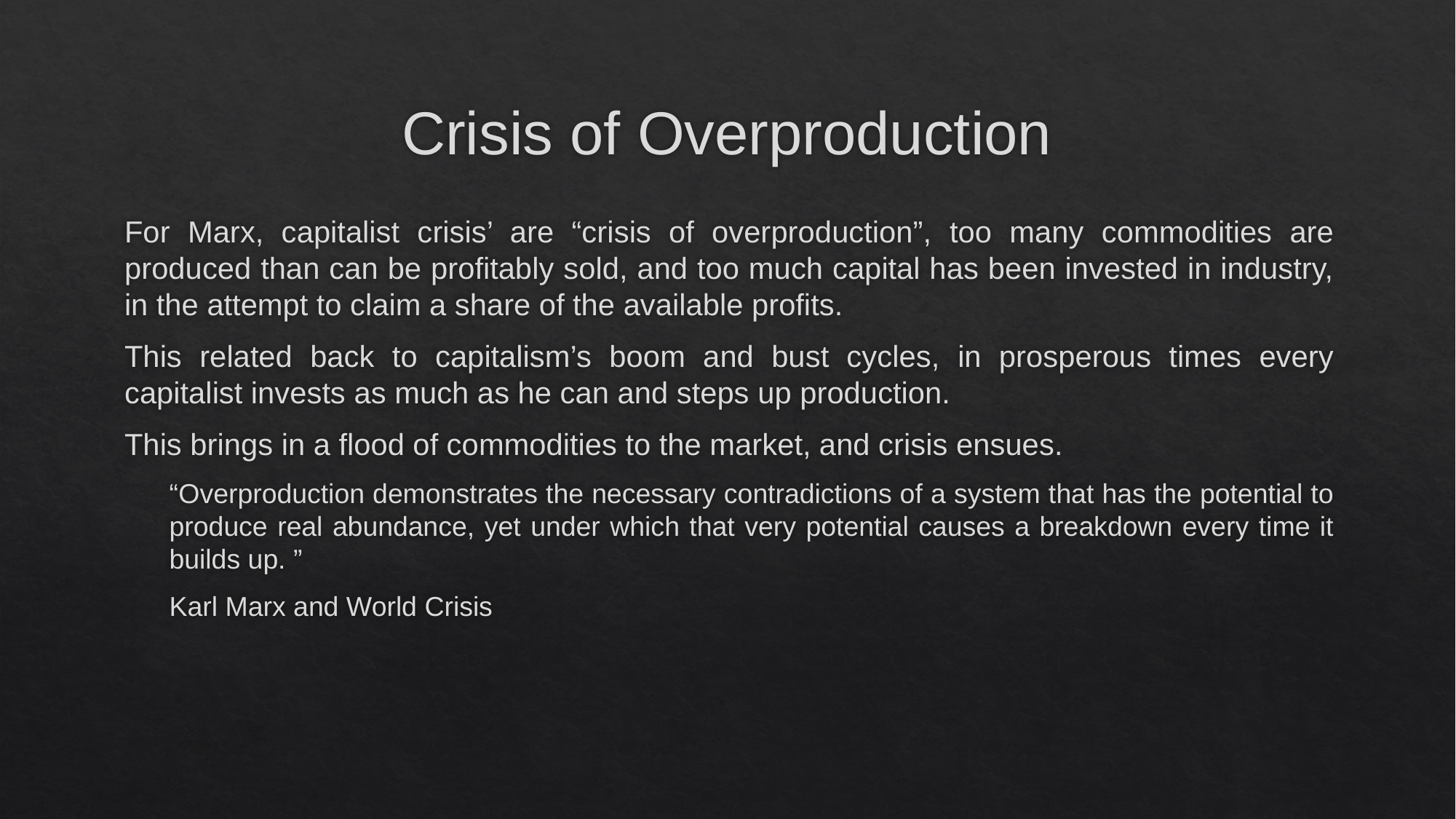

# Crisis of Overproduction
For Marx, capitalist crisis’ are “crisis of overproduction”, too many commodities are produced than can be profitably sold, and too much capital has been invested in industry, in the attempt to claim a share of the available profits.
This related back to capitalism’s boom and bust cycles, in prosperous times every capitalist invests as much as he can and steps up production.
This brings in a flood of commodities to the market, and crisis ensues.
“Overproduction demonstrates the necessary contradictions of a system that has the potential to produce real abundance, yet under which that very potential causes a breakdown every time it builds up. ”
Karl Marx and World Crisis